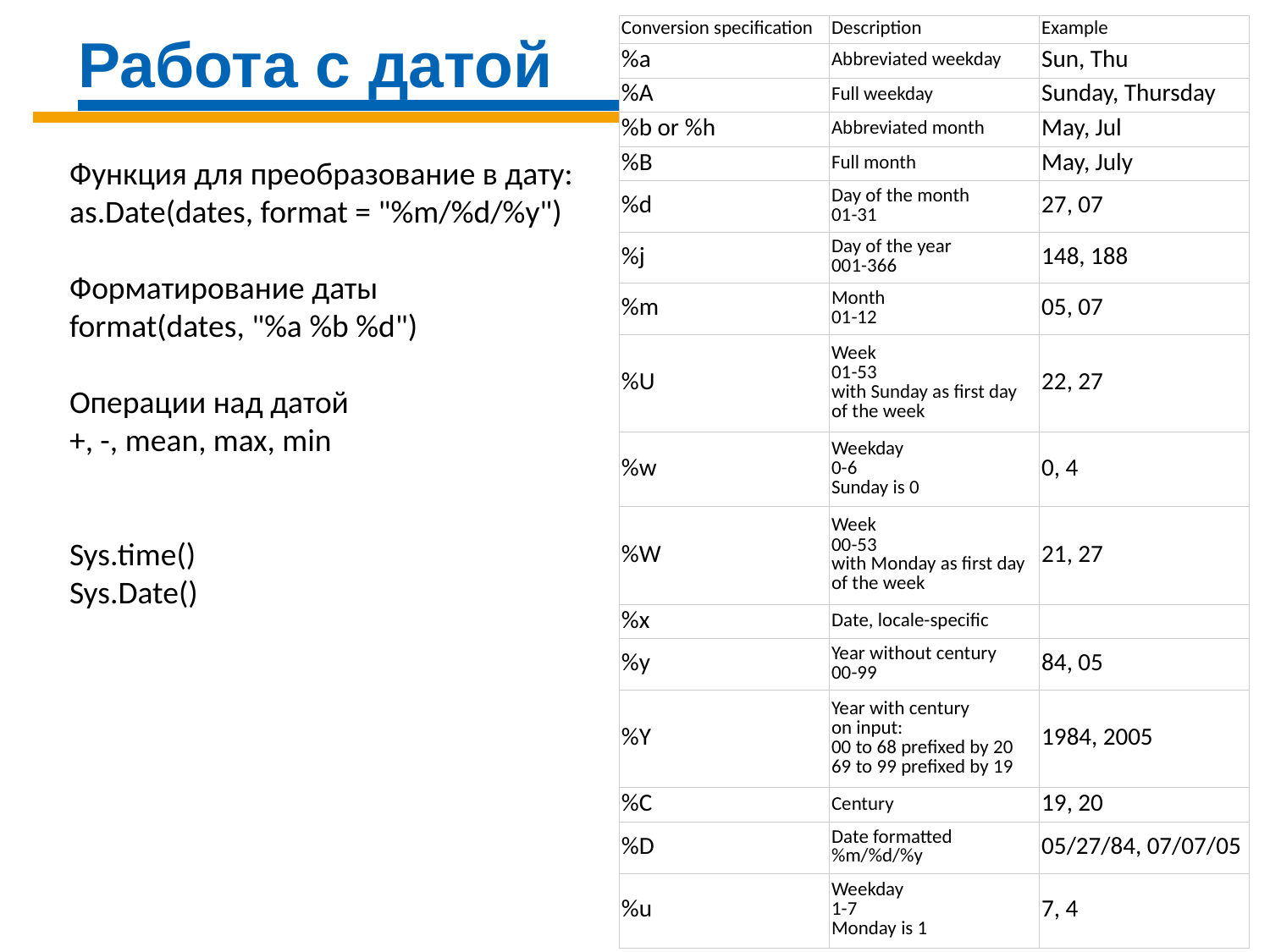

| Conversion specification | Description | Example |
| --- | --- | --- |
| %a | Abbreviated weekday | Sun, Thu |
| %A | Full weekday | Sunday, Thursday |
| %b or %h | Abbreviated month | May, Jul |
| %B | Full month | May, July |
| %d | Day of the month 01-31 | 27, 07 |
| %j | Day of the year 001-366 | 148, 188 |
| %m | Month 01-12 | 05, 07 |
| %U | Week 01-53 with Sunday as first day of the week | 22, 27 |
| %w | Weekday 0-6 Sunday is 0 | 0, 4 |
| %W | Week 00-53 with Monday as first day of the week | 21, 27 |
| %x | Date, locale-specific |  |
| %y | Year without century 00-99 | 84, 05 |
| %Y | Year with century on input: 00 to 68 prefixed by 20 69 to 99 prefixed by 19 | 1984, 2005 |
| %C | Century | 19, 20 |
| %D | Date formatted %m/%d/%y | 05/27/84, 07/07/05 |
| %u | Weekday 1-7 Monday is 1 | 7, 4 |
Работа с датой
Функция для преобразование в дату:
as.Date(dates, format = "%m/%d/%y")

Форматирование даты
format(dates, "%a %b %d")

Операции над датой
+, -, mean, max, min

Sys.time()
Sys.Date()